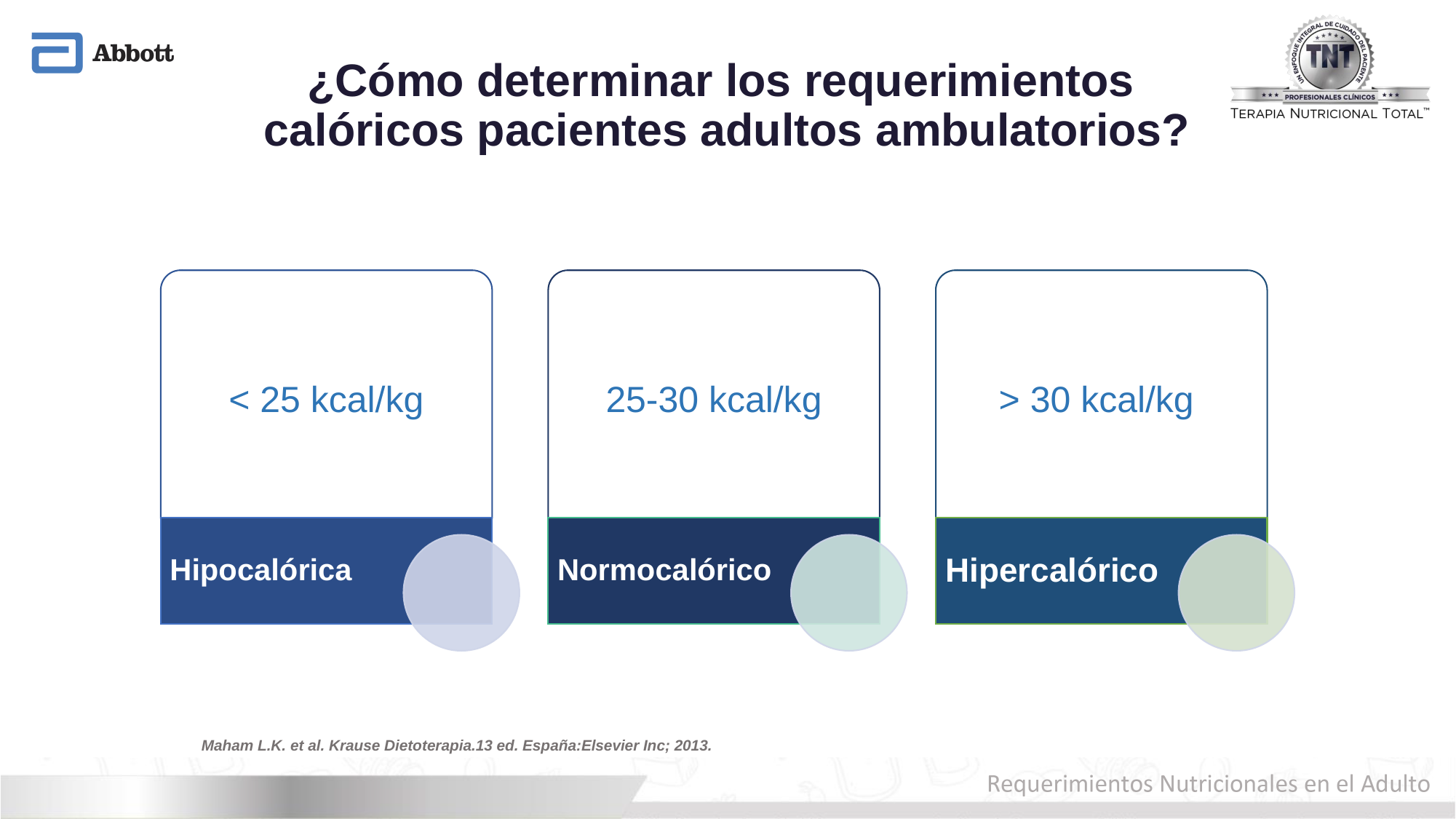

# ¿Cómo determinar los requerimientos  calóricos pacientes adultos ambulatorios?
< 25 kcal/kg
Hipocalórica
25-30 kcal/kg
Normocalórico
> 30 kcal/kg
Hipercalórico
Maham L.K. et al. Krause Dietoterapia.13 ed. España:Elsevier Inc; 2013.